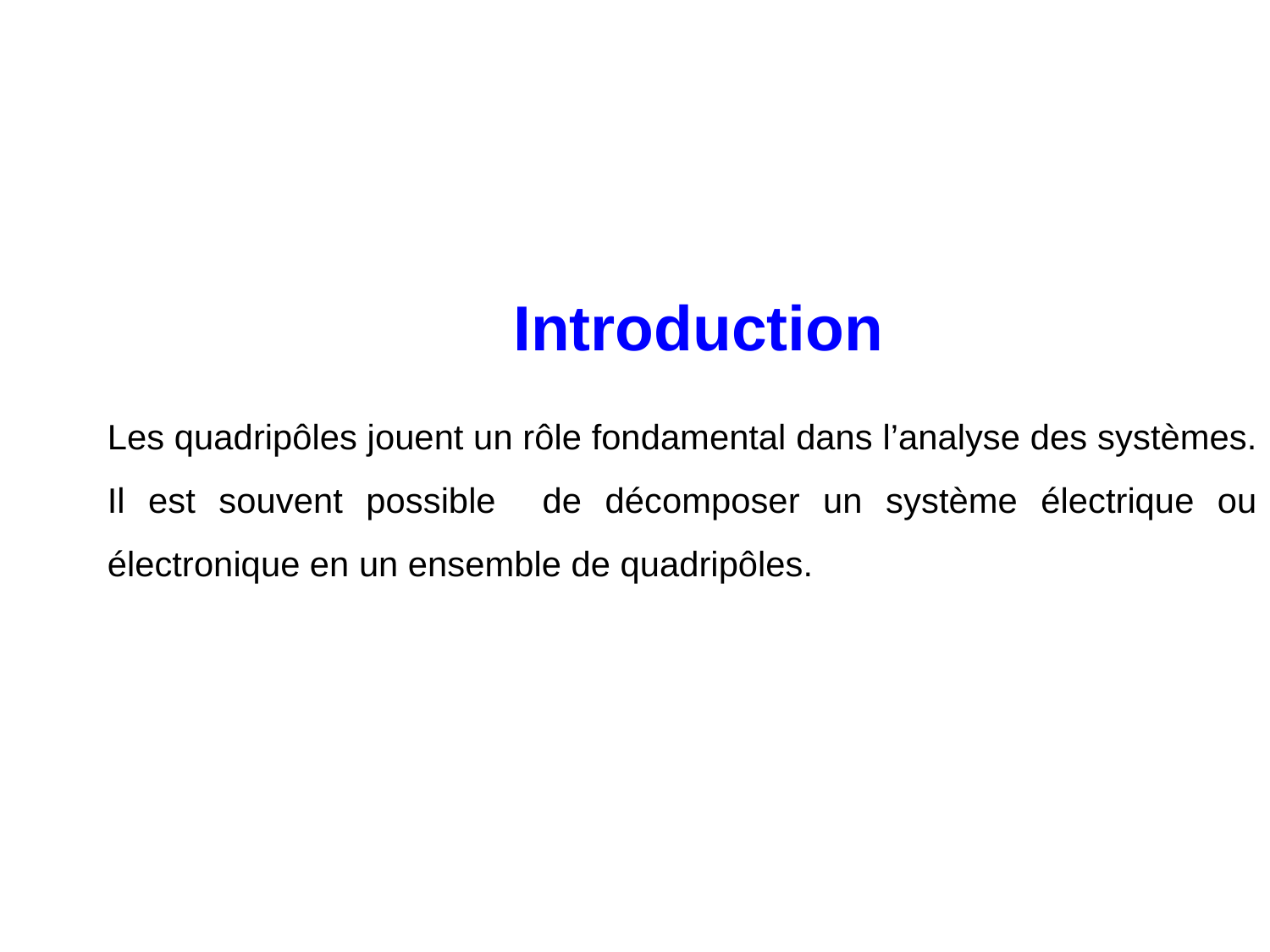

Introduction
Les quadripôles jouent un rôle fondamental dans l’analyse des systèmes. Il est souvent possible  de décomposer un système électrique ou électronique en un ensemble de quadripôles.